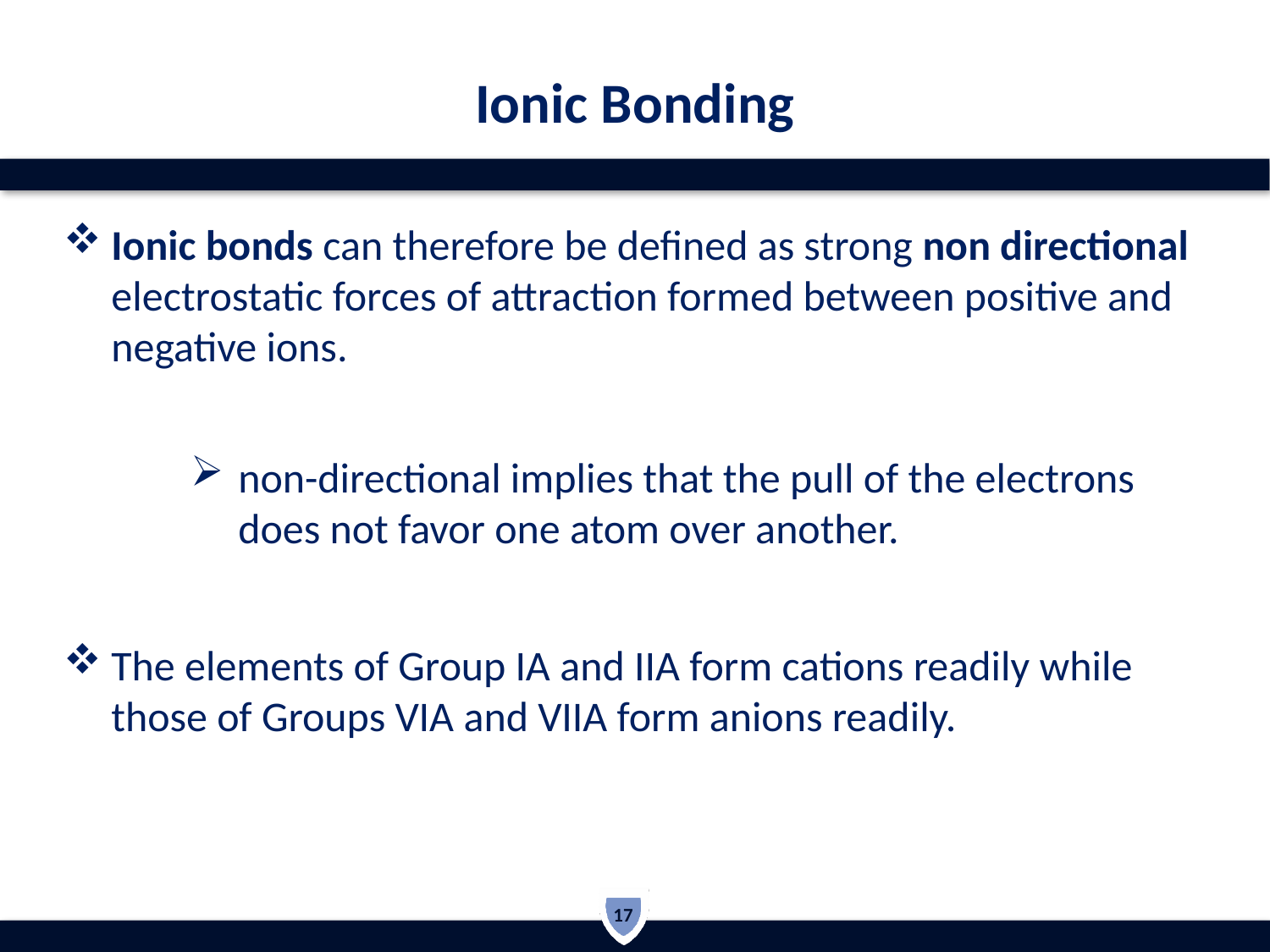

# Ionic Bonding
Ionic bonds can therefore be defined as strong non directional electrostatic forces of attraction formed between positive and negative ions.

non-directional implies that the pull of the electrons does not favor one atom over another.

The elements of Group IA and IIA form cations readily while those of Groups VIA and VIIA form anions readily.
17